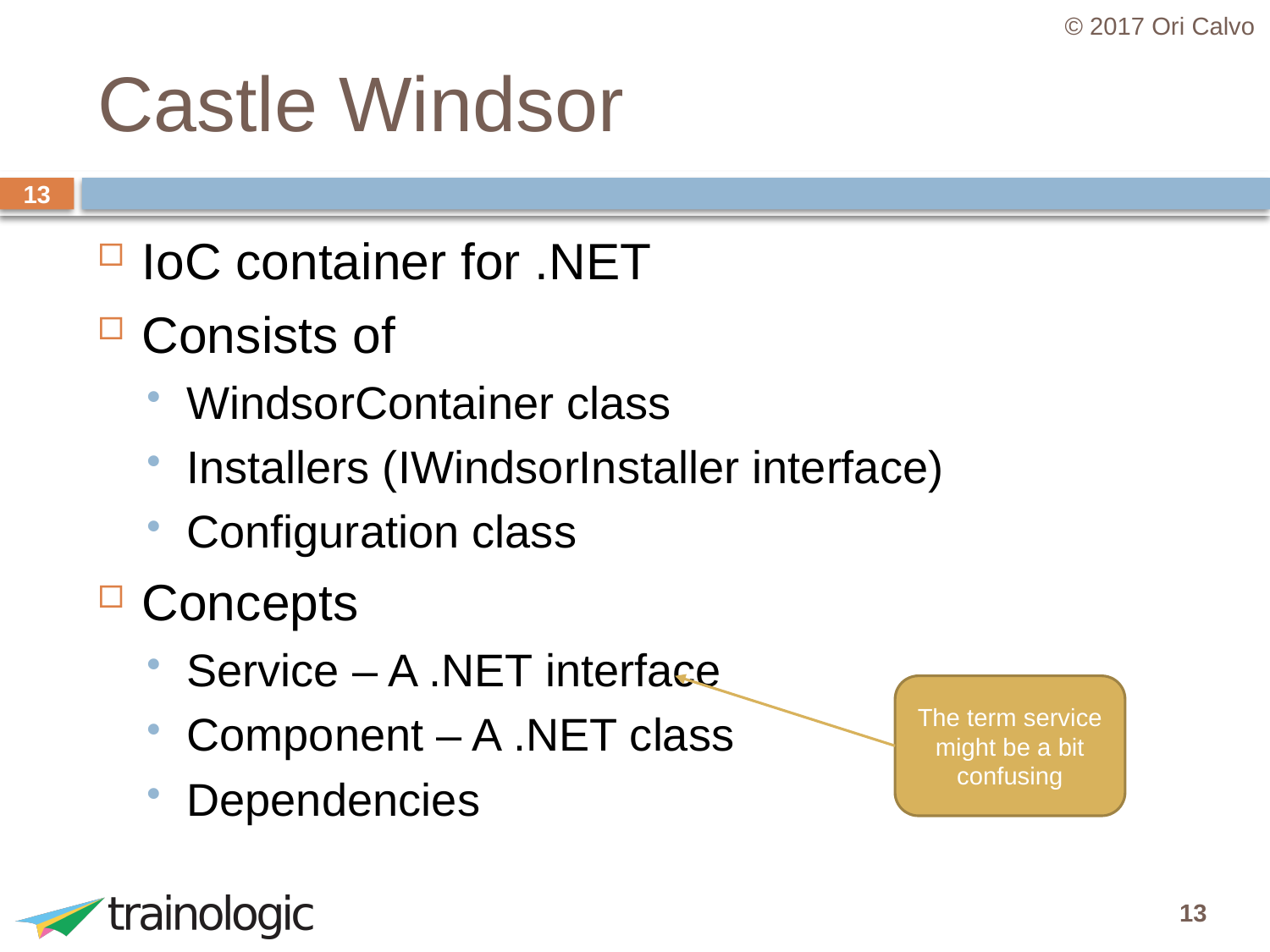

© 2017 Ori Calvo
# Castle Windsor
13
IoC container for .NET
Consists of
WindsorContainer class
Installers (IWindsorInstaller interface)
Configuration class
Concepts
Service – A .NET interface
Component – A .NET class
Dependencies
The term service might be a bit confusing